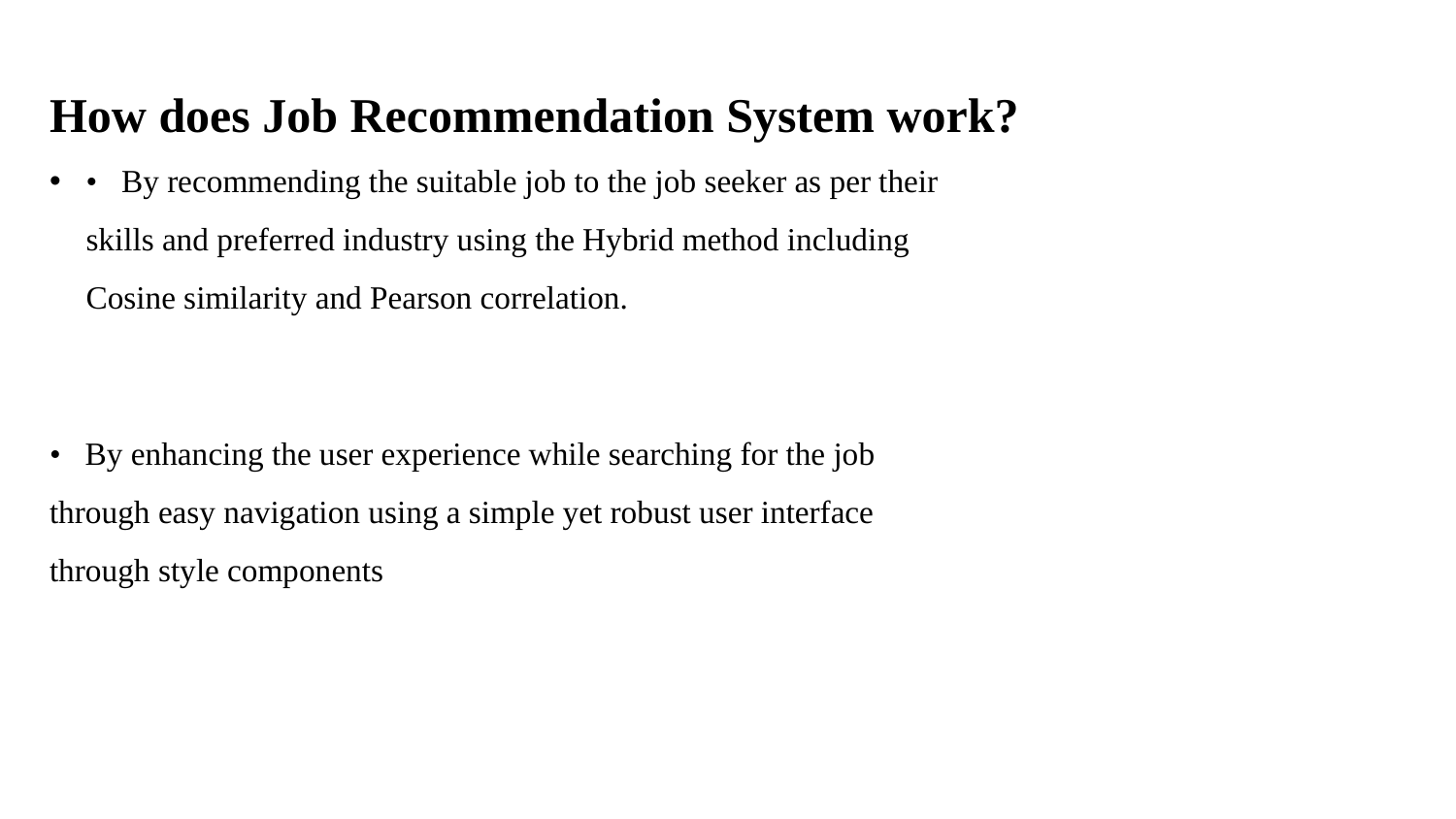

# How does Job Recommendation System work?
•   By recommending the suitable job to the job seeker as per their skills and preferred industry using the Hybrid method including Cosine similarity and Pearson correlation.

•   By enhancing the user experience while searching for the job through easy navigation using a simple yet robust user interface through style components